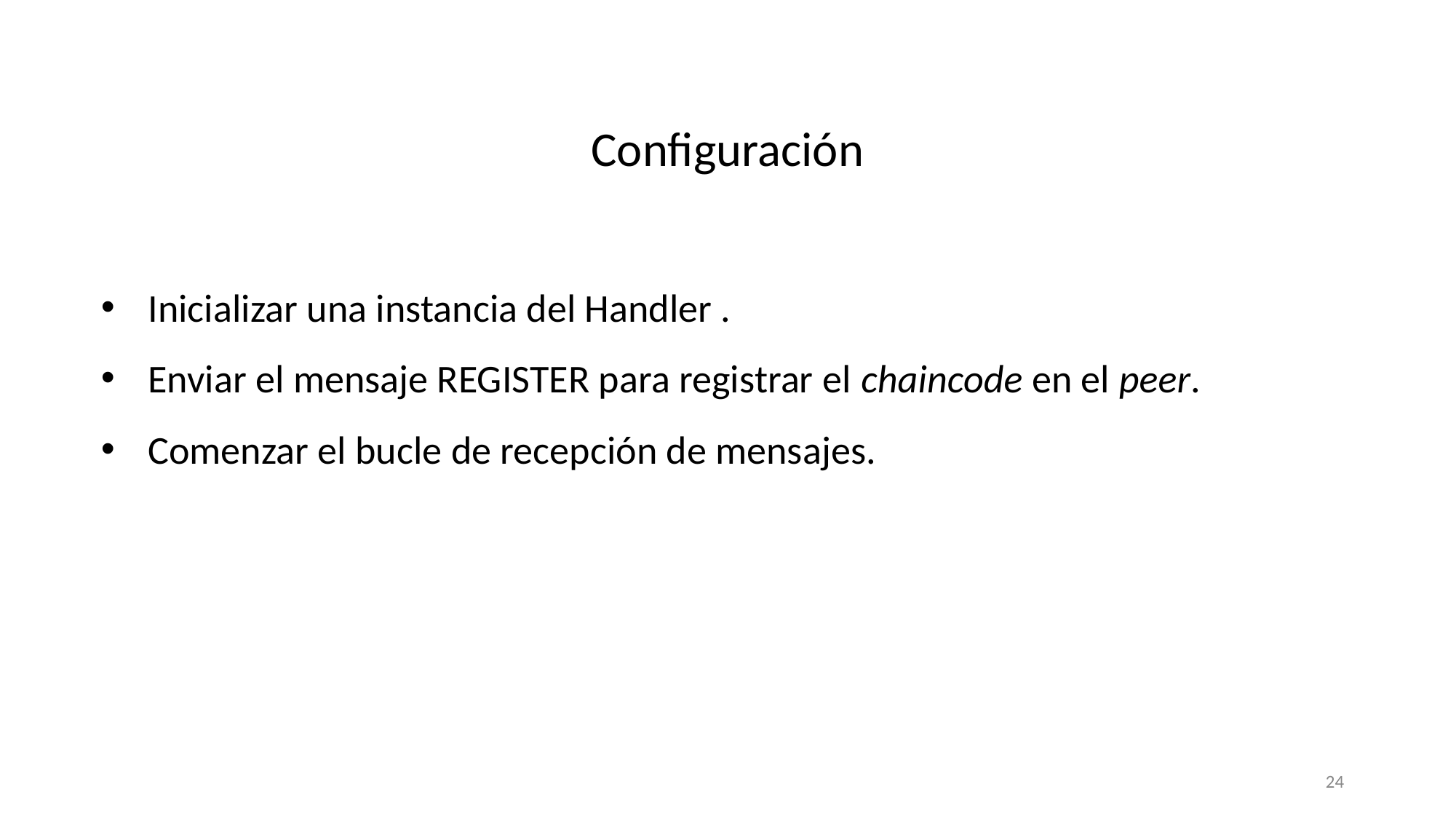

# Configuración
Inicializar una instancia del Handler .
Enviar el mensaje REGISTER para registrar el chaincode en el peer.
Comenzar el bucle de recepción de mensajes.
24